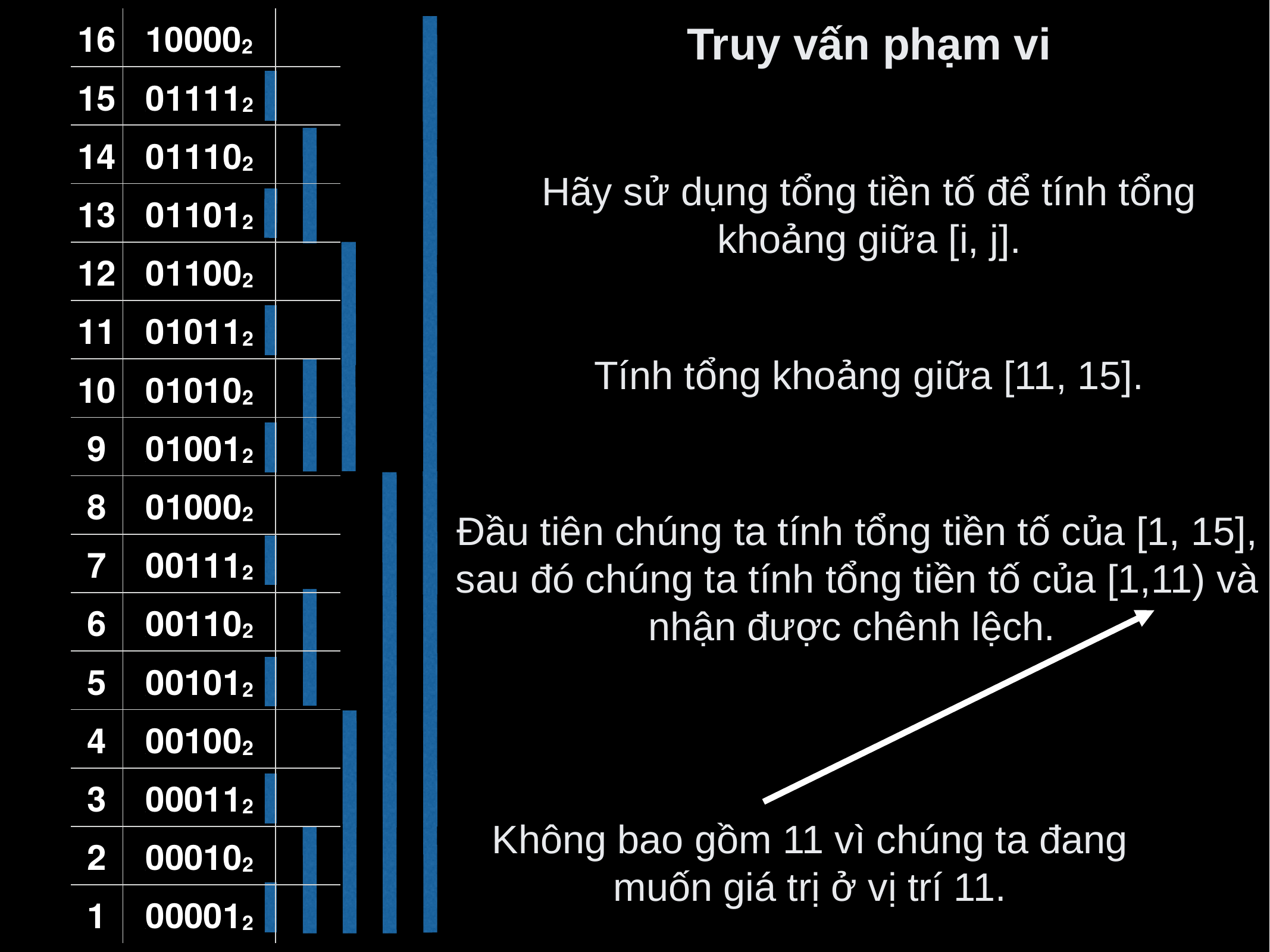

| 16 | 100002 |  |
| --- | --- | --- |
| 15 | \_011112 |  |
| 14 | \_011102 |  |
| 13 | \_011012 |  |
| 12 | \_011002 |  |
| 11 | \_010112 |  |
| 10 | \_010102 |  |
| 9 | \_010012 |  |
| 8 | \_010002 |  |
| 7 | \_001112 |  |
| 6 | \_001102 |  |
| 5 | \_001012 |  |
| 4 | \_001002 |  |
| 3 | \_000112 |  |
| 2 | \_000102 |  |
| 1 | \_000012 |  |
Truy vấn phạm vi

Hãy sử dụng tổng tiền tố để tính tổng khoảng giữa [i, j].​

Tính tổng khoảng giữa [11, 15].

Đầu tiên chúng ta tính tổng tiền tố của [1, 15], sau đó chúng ta tính tổng tiền tố của [1,11) và nhận được chênh lệch.

Không bao gồm 11 vì chúng ta đang muốn giá trị ở vị trí 11.​